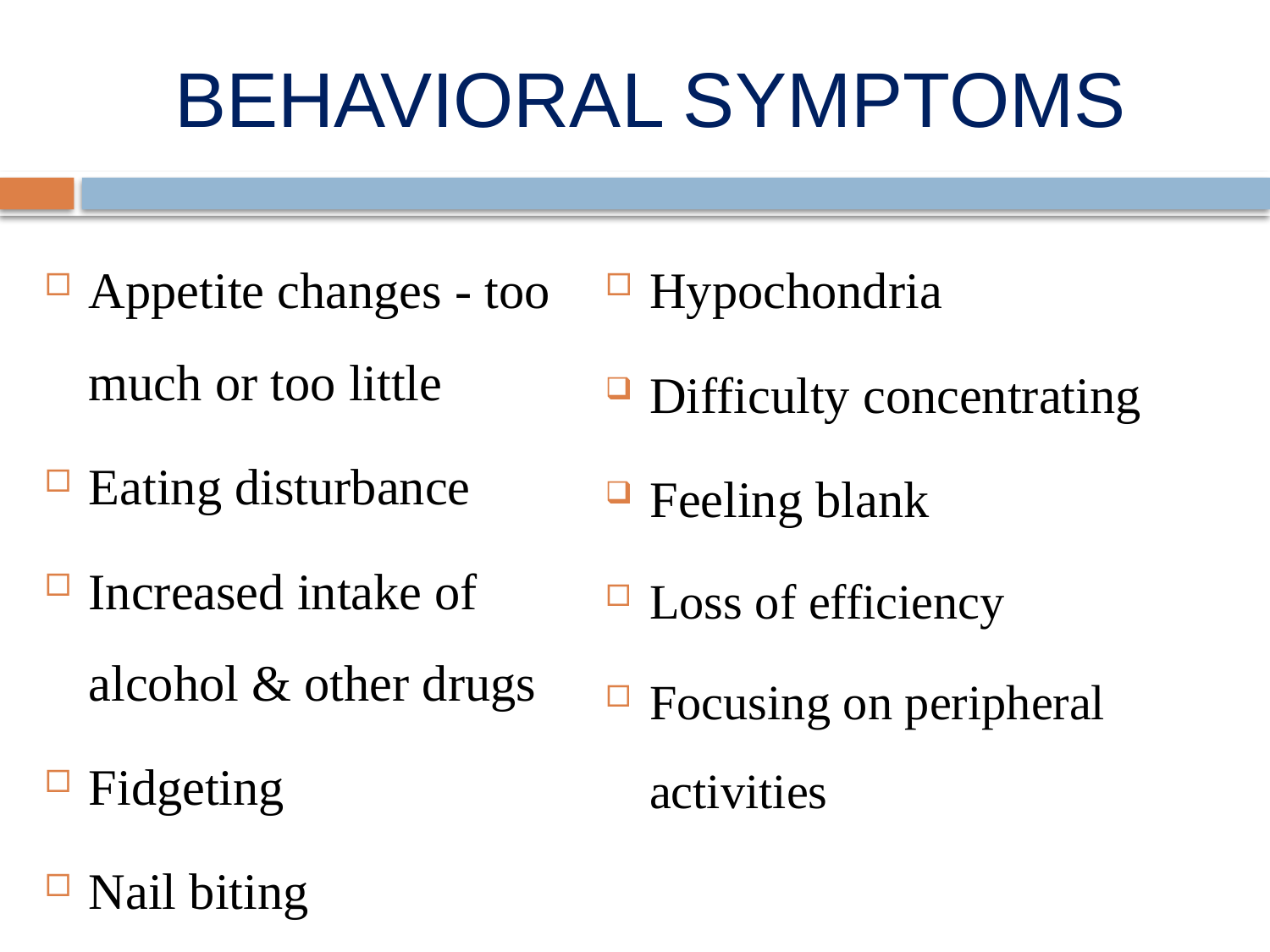

# BEHAVIORAL SYMPTOMS
Appetite changes - too much or too little
Eating disturbance
Increased intake of alcohol & other drugs
Fidgeting
Nail biting

Hypochondria
Difficulty concentrating
Feeling blank
Loss of efficiency
Focusing on peripheral activities

Explosive outbursts leading to physical attack